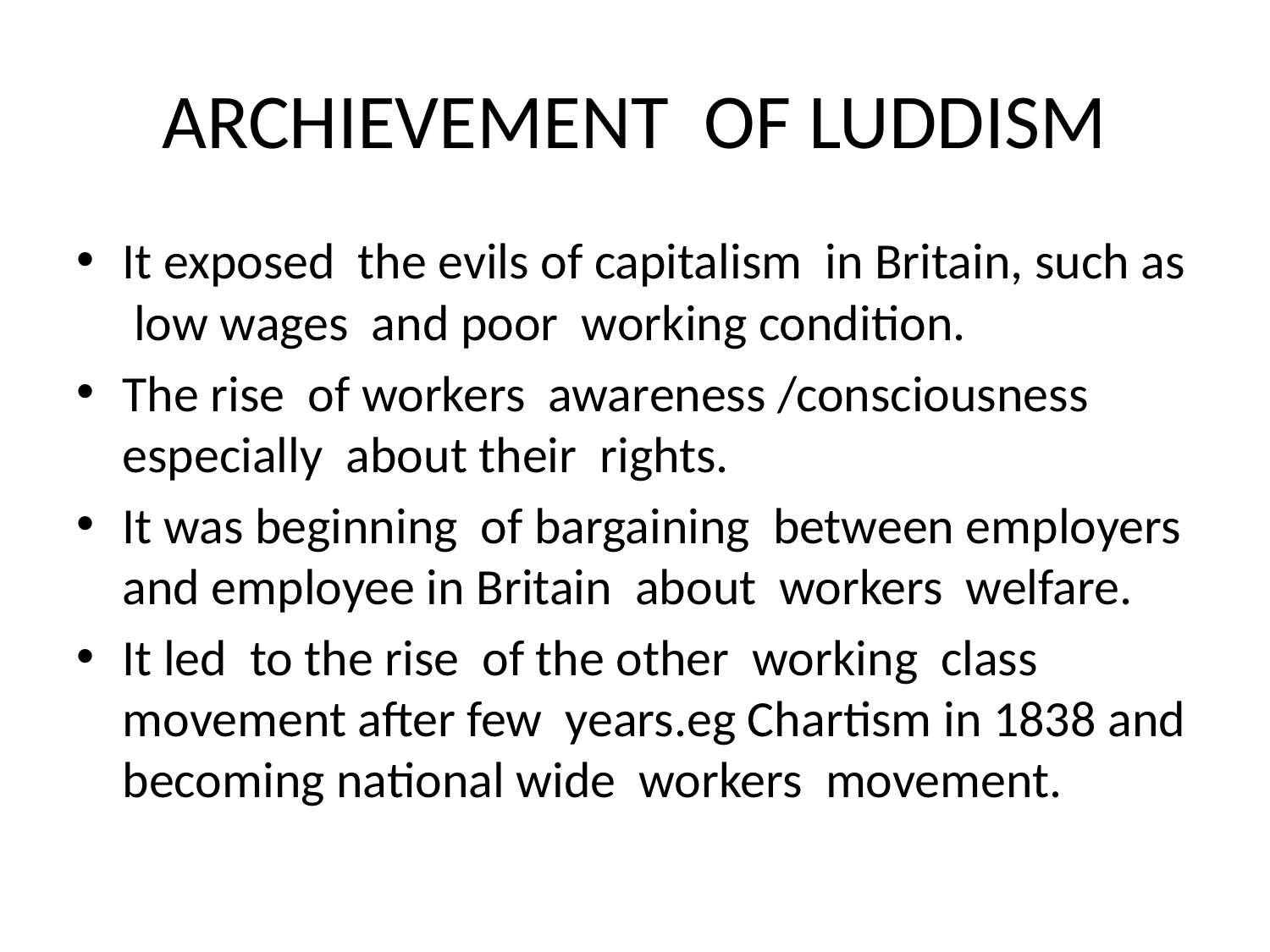

# ARCHIEVEMENT  OF LUDDISM
It exposed  the evils of capitalism  in Britain, such as  low wages  and poor  working condition.
The rise  of workers  awareness /consciousness especially  about their  rights.
It was beginning  of bargaining  between employers  and employee in Britain  about  workers  welfare.
It led  to the rise  of the other  working  class movement after few  years.eg Chartism in 1838 and becoming national wide  workers  movement.